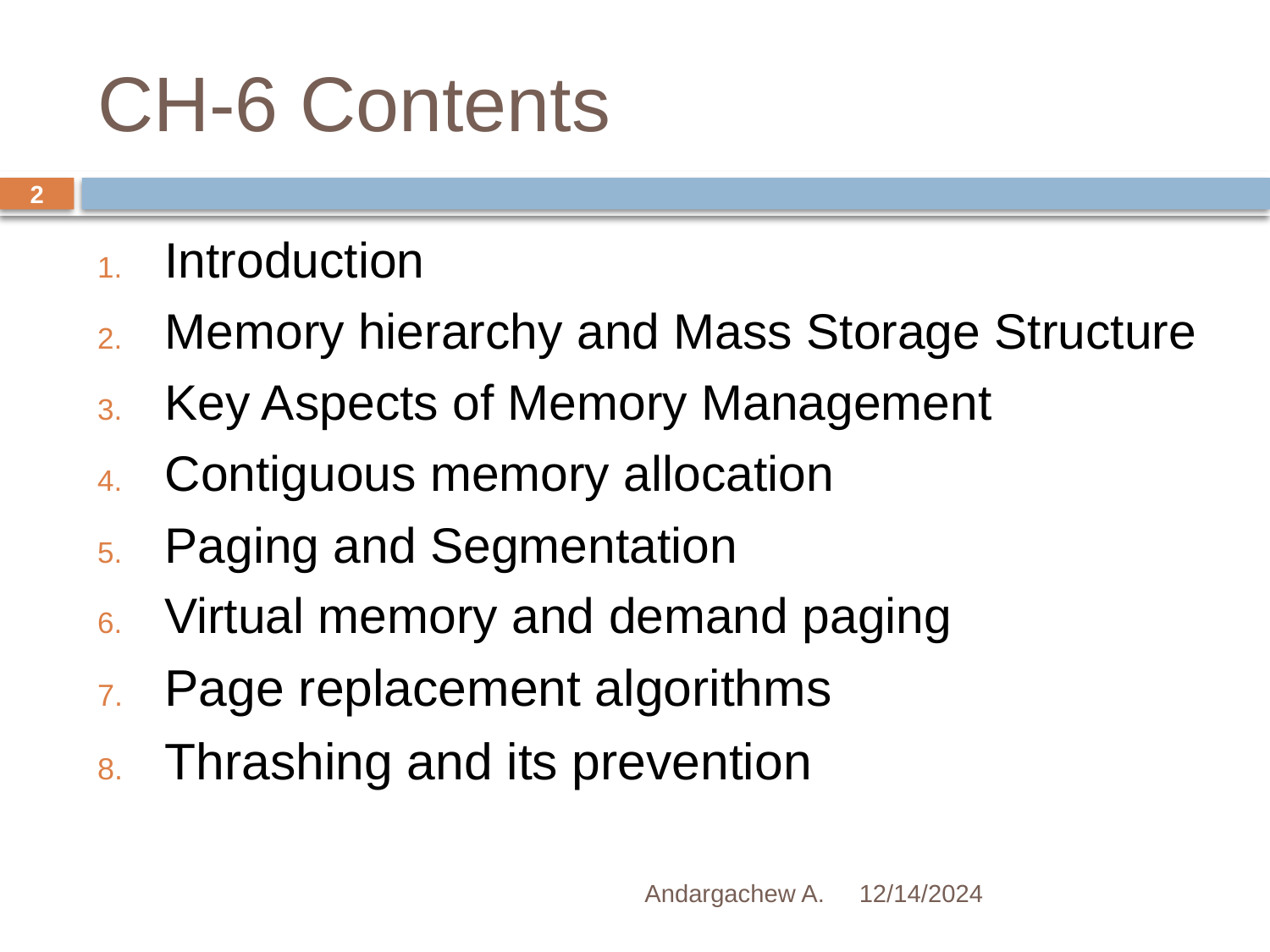

# CH-6 Contents
2
Introduction
Memory hierarchy and Mass Storage Structure
Key Aspects of Memory Management
Contiguous memory allocation
Paging and Segmentation
Virtual memory and demand paging
Page replacement algorithms
Thrashing and its prevention
Andargachew A.
12/14/2024